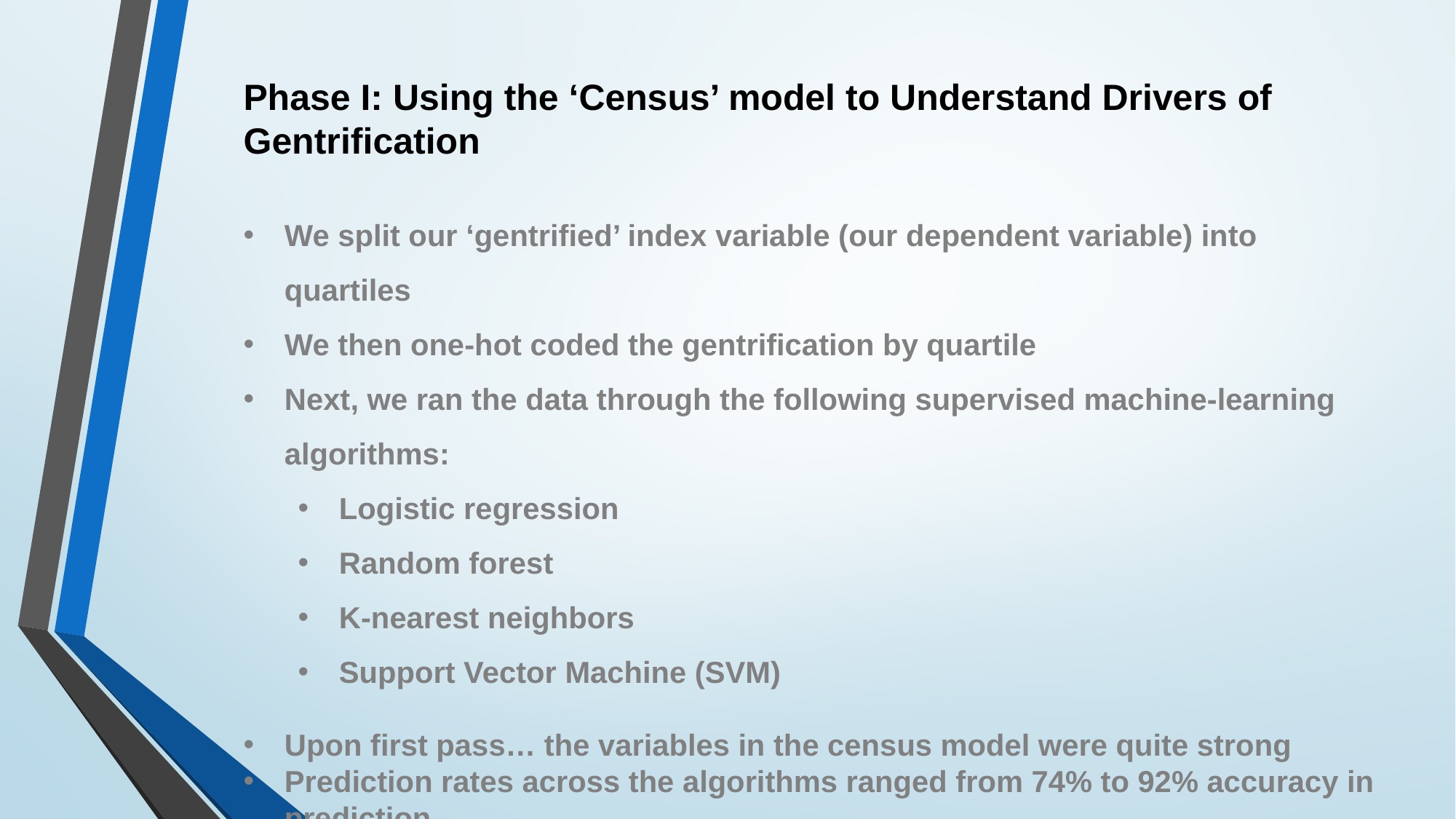

Phase I: Using the ‘Census’ model to Understand Drivers of Gentrification

We split our ‘gentrified’ index variable (our dependent variable) into quartiles
We then one-hot coded the gentrification by quartile
Next, we ran the data through the following supervised machine-learning algorithms:
Logistic regression
Random forest
K-nearest neighbors
Support Vector Machine (SVM)

Upon first pass… the variables in the census model were quite strong
Prediction rates across the algorithms ranged from 74% to 92% accuracy in prediction